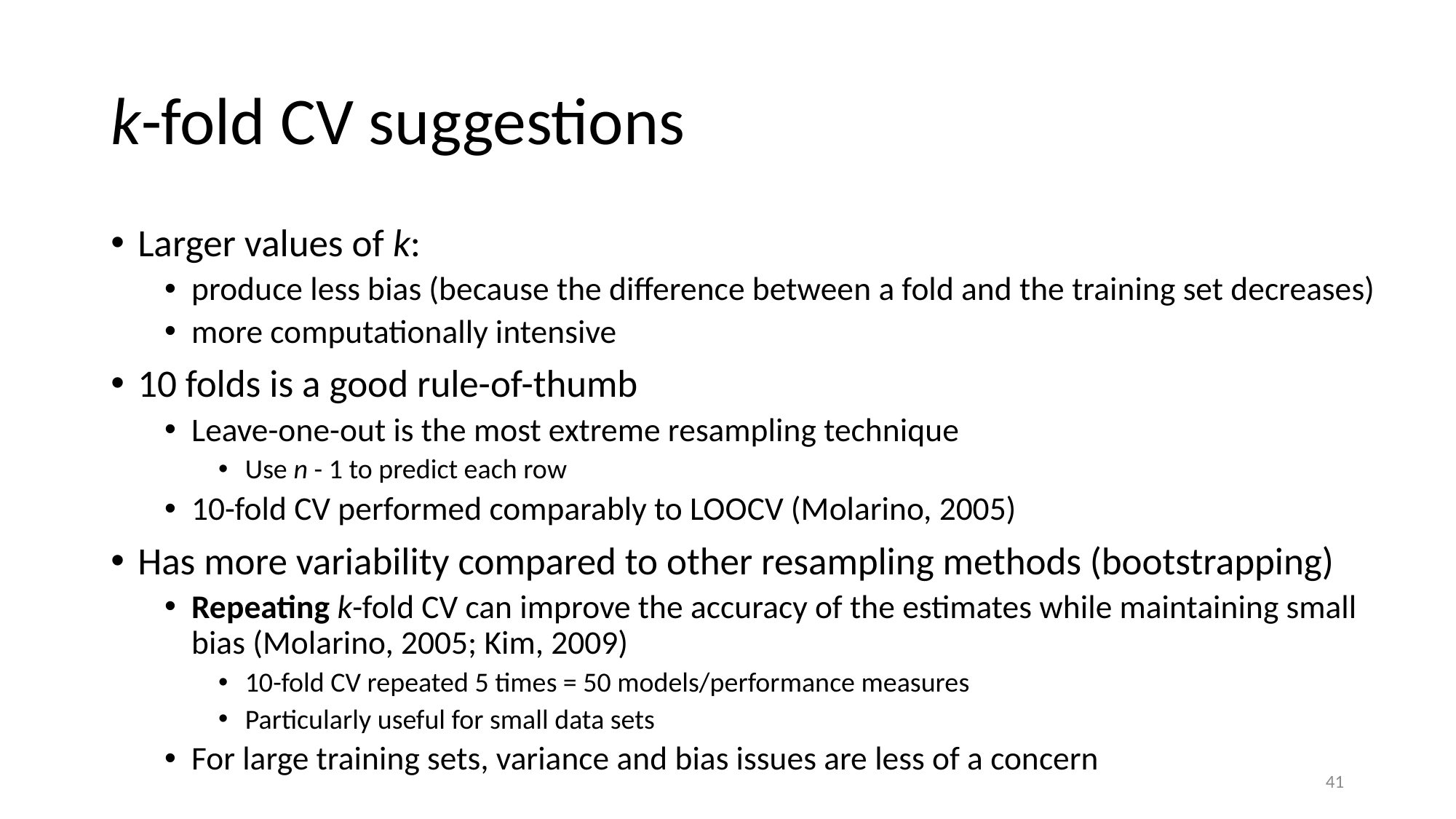

# k-fold CV suggestions
Larger values of k:
produce less bias (because the difference between a fold and the training set decreases)
more computationally intensive
10 folds is a good rule-of-thumb
Leave-one-out is the most extreme resampling technique
Use n - 1 to predict each row
10-fold CV performed comparably to LOOCV (Molarino, 2005)
Has more variability compared to other resampling methods (bootstrapping)
Repeating k-fold CV can improve the accuracy of the estimates while maintaining small bias (Molarino, 2005; Kim, 2009)
10-fold CV repeated 5 times = 50 models/performance measures
Particularly useful for small data sets
For large training sets, variance and bias issues are less of a concern

41